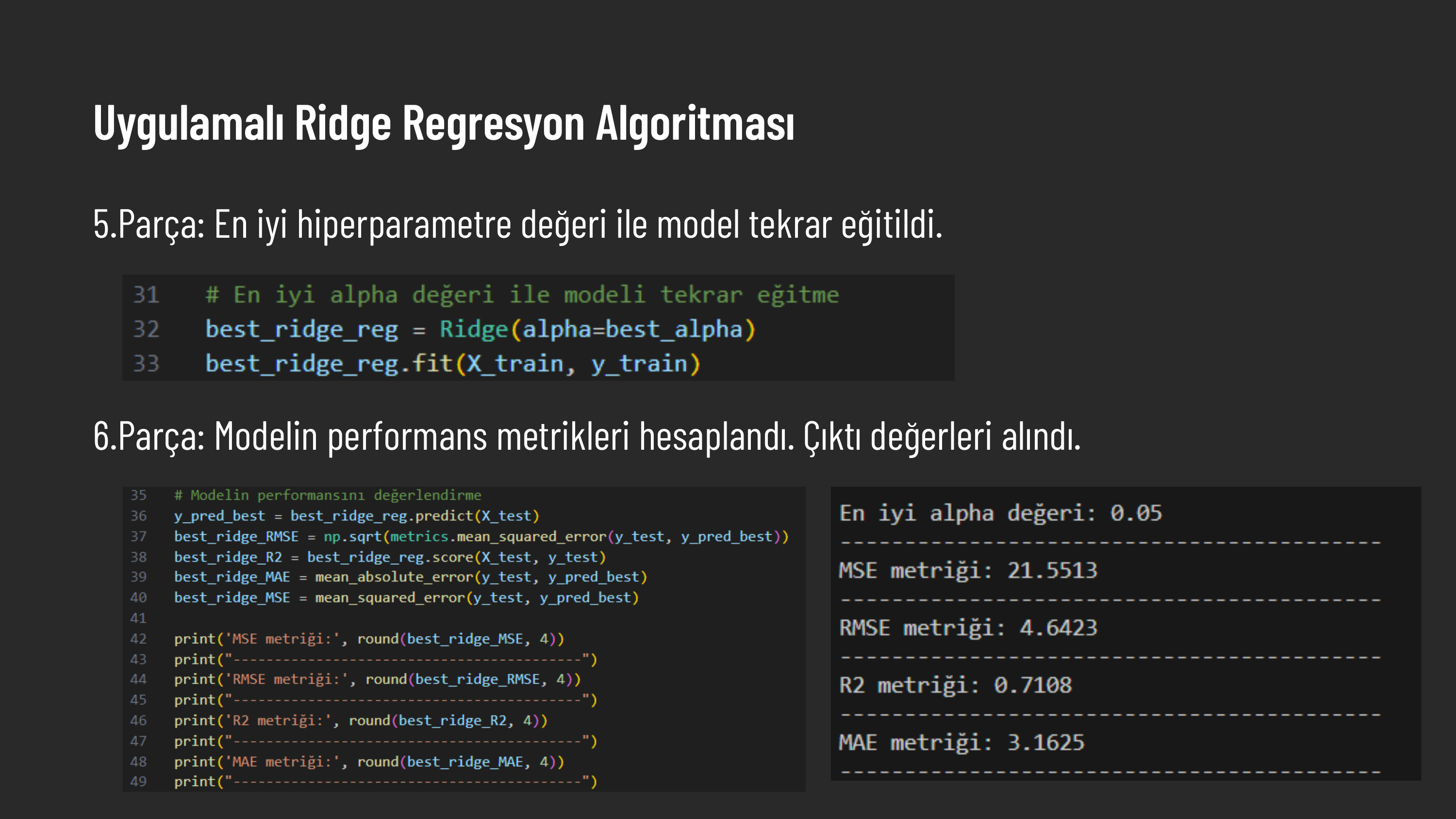

Uygulamalı Ridge Regresyon Algoritması
5.Parça: En iyi hiperparametre değeri ile model tekrar eğitildi.

6.Parça: Modelin performans metrikleri hesaplandı. Çıktı değerleri alındı.